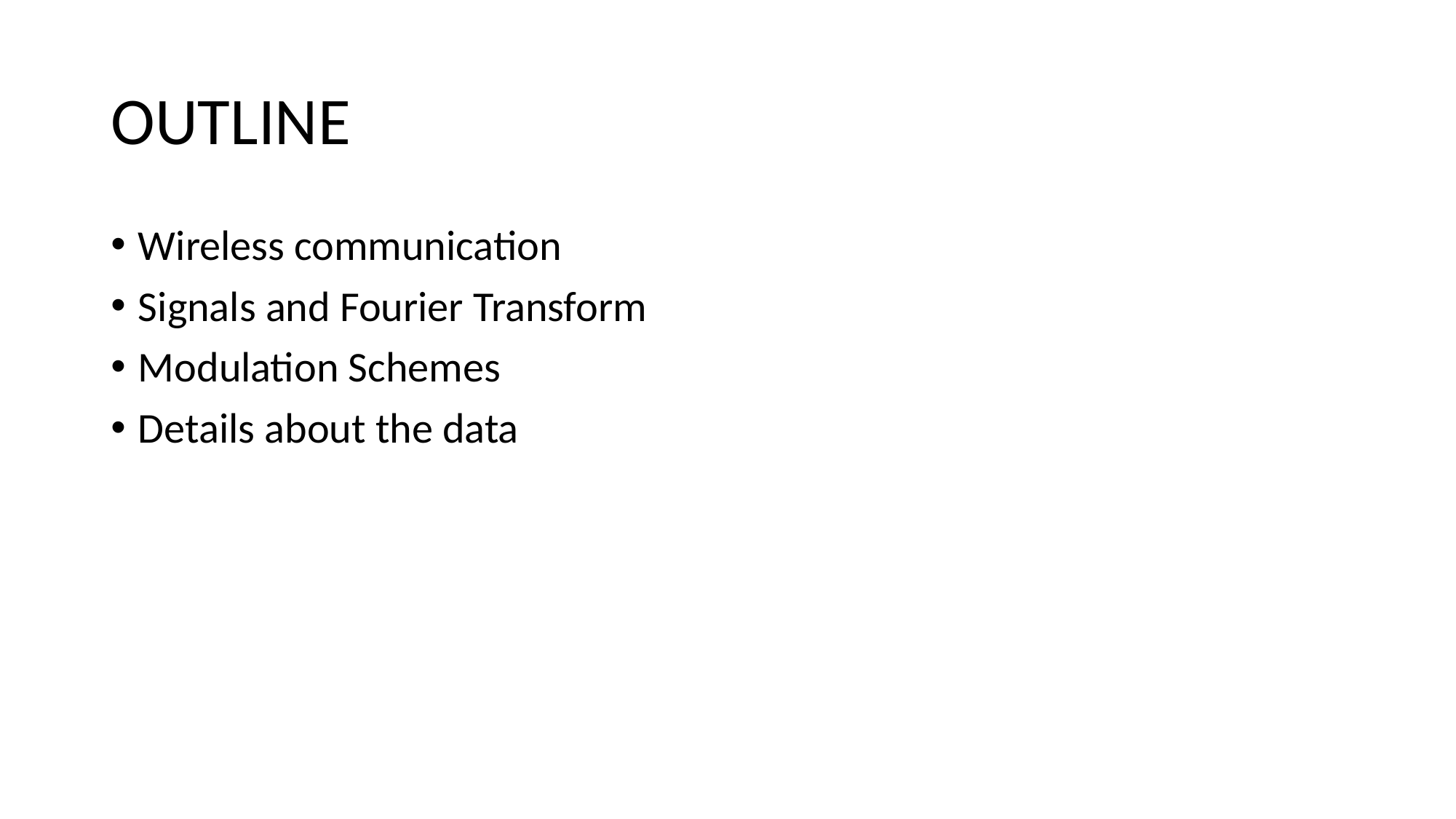

# OUTLINE
Wireless communication
Signals and Fourier Transform
Modulation Schemes
Details about the data